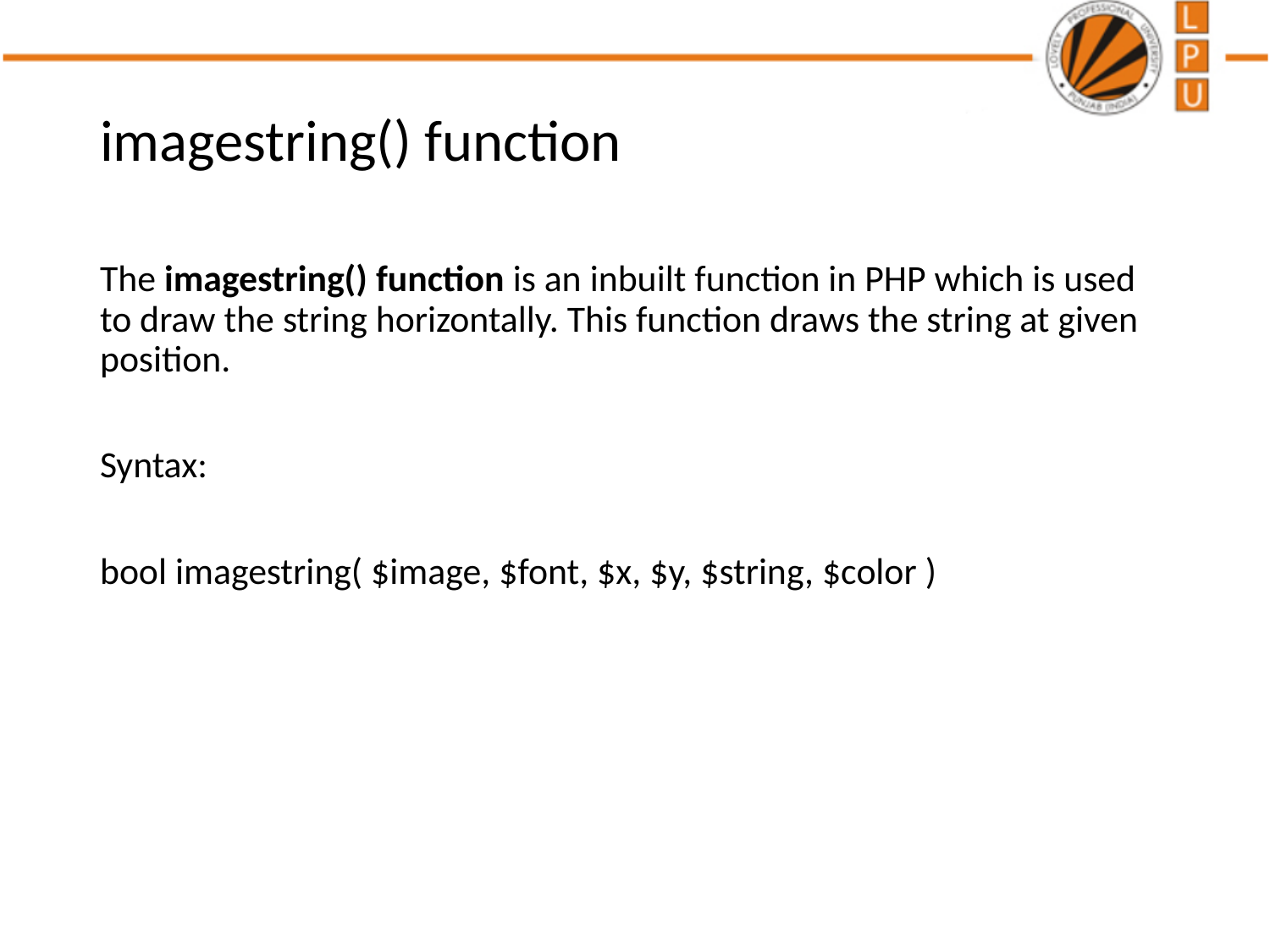

# imagestring() function
The imagestring() function is an inbuilt function in PHP which is used to draw the string horizontally. This function draws the string at given position.

Syntax:

bool imagestring( $image, $font, $x, $y, $string, $color )